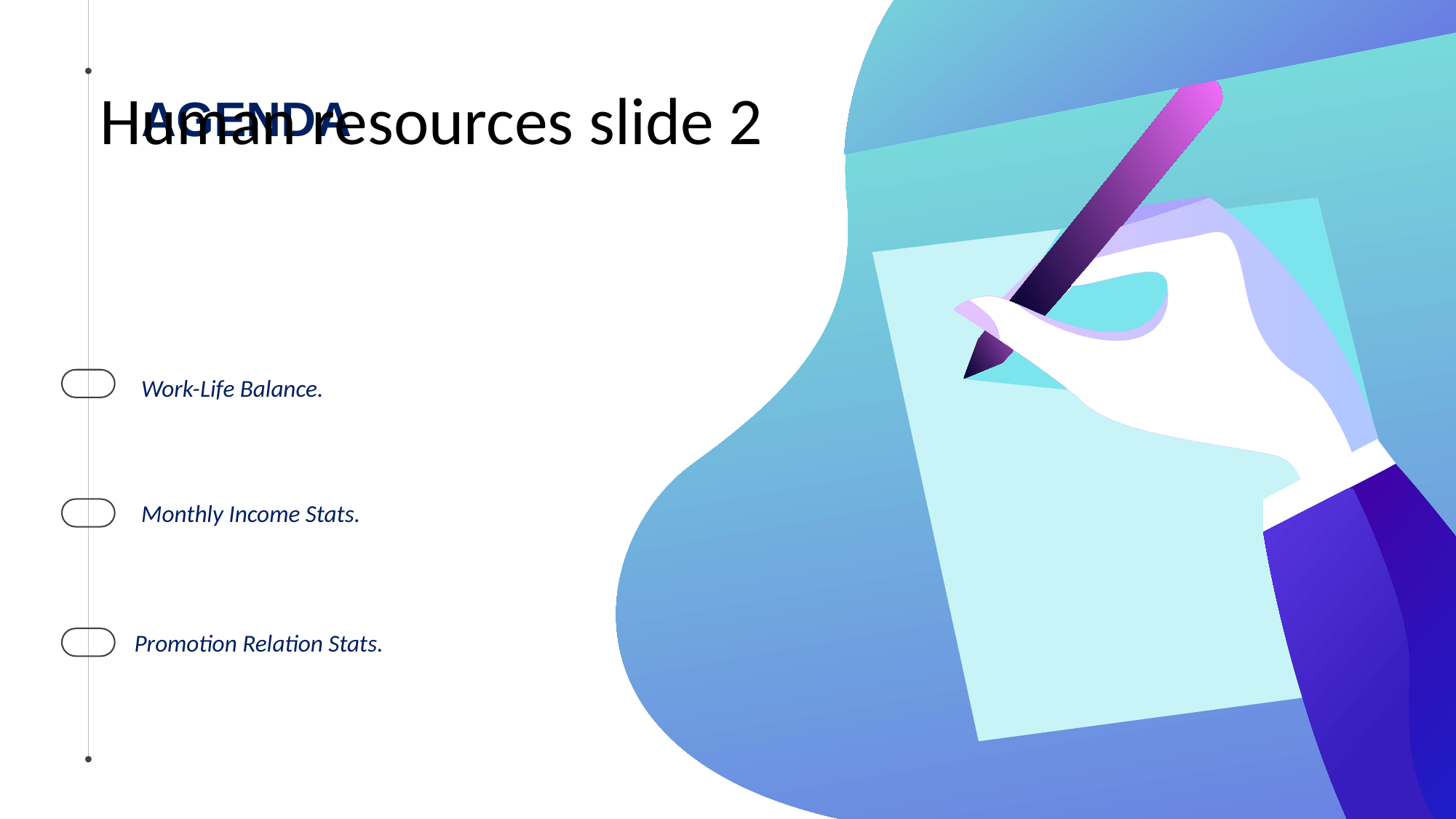

# Human resources slide 2

AGENDA

Work-Life Balance.
Monthly Income Stats.

Promotion Relation Stats.